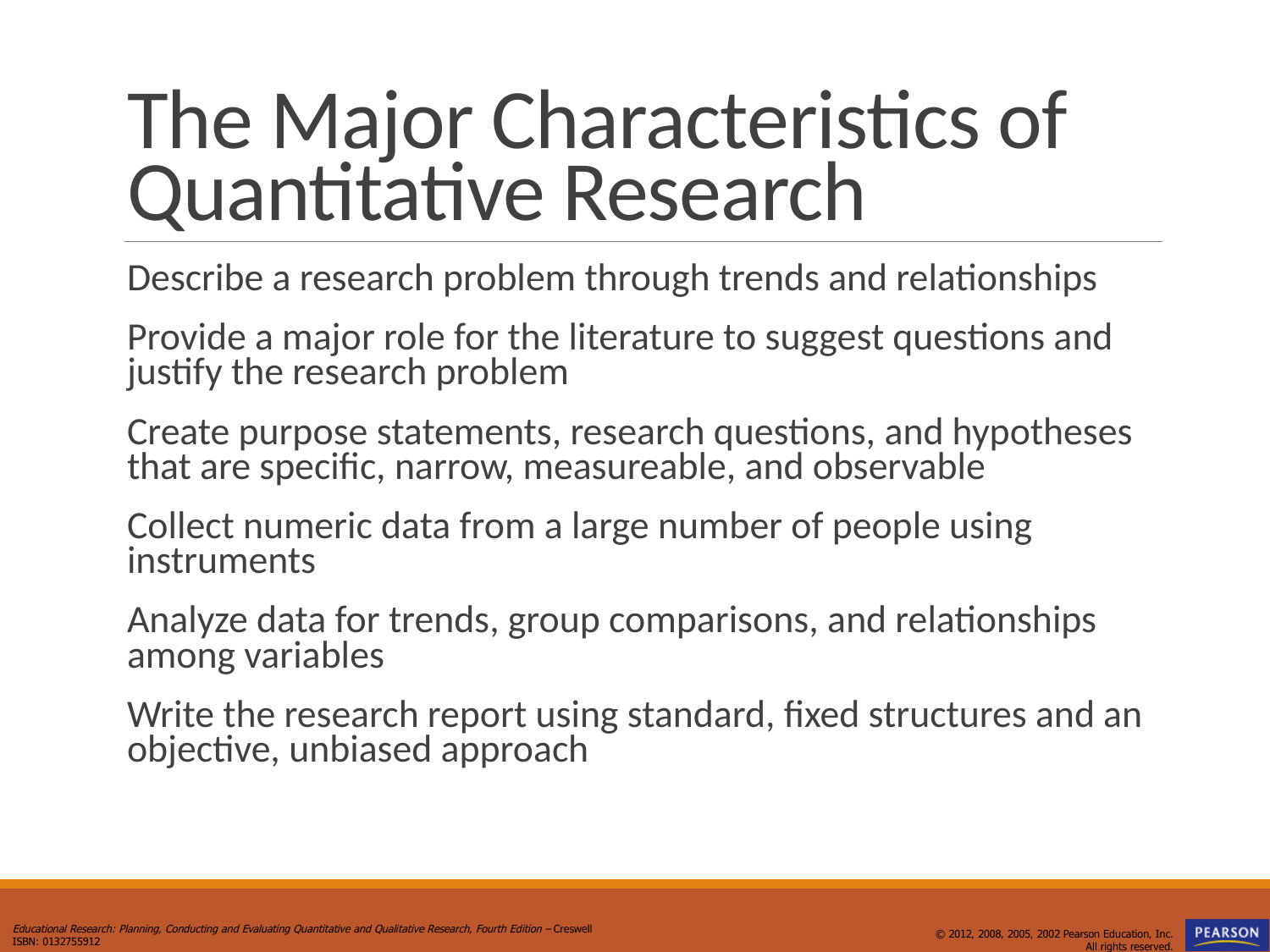

# The Major Characteristics of Quantitative Research
Describe a research problem through trends and relationships
Provide a major role for the literature to suggest questions and justify the research problem
Create purpose statements, research questions, and hypotheses that are specific, narrow, measureable, and observable
Collect numeric data from a large number of people using instruments
Analyze data for trends, group comparisons, and relationships among variables
Write the research report using standard, fixed structures and an objective, unbiased approach